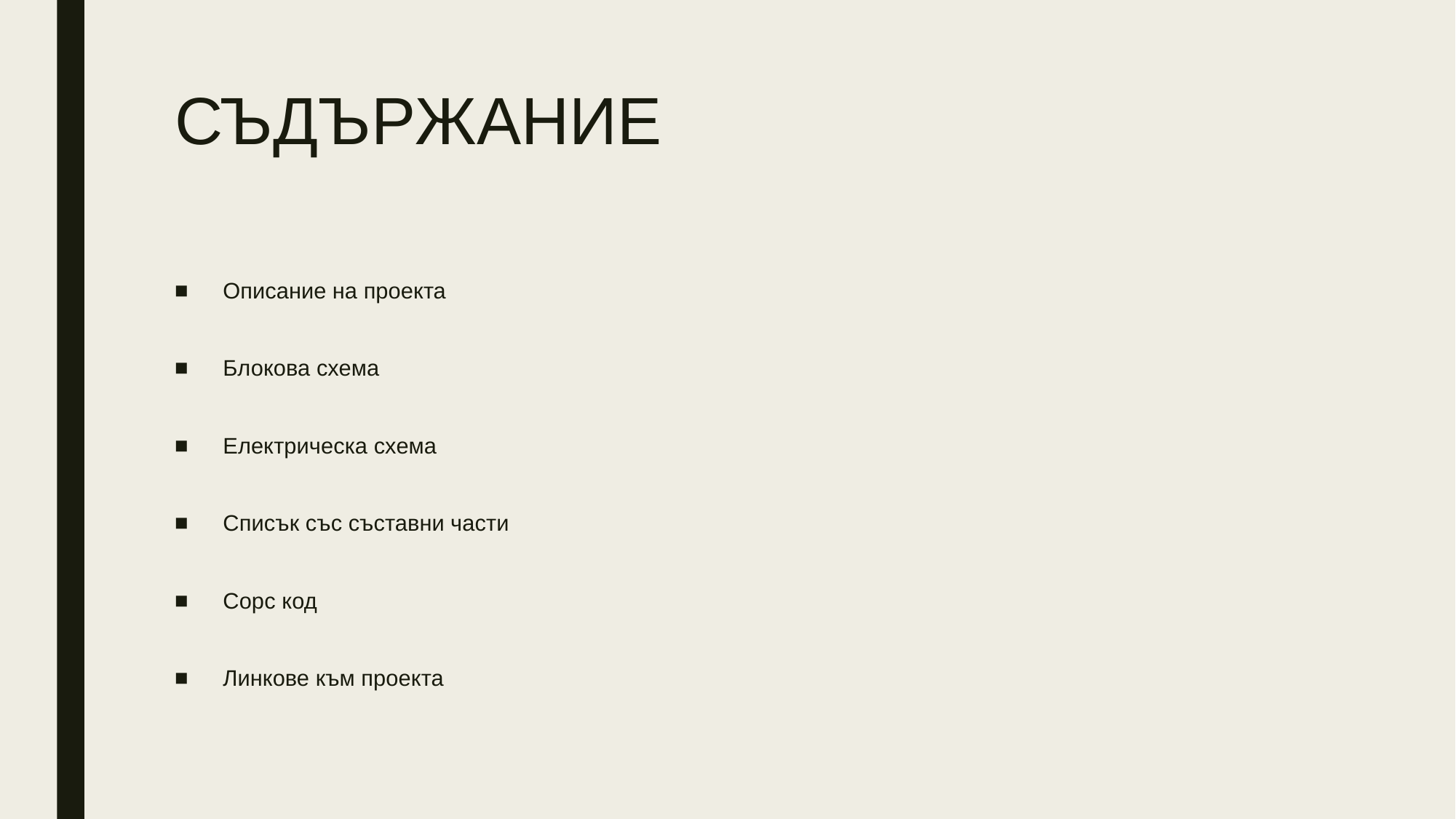

# СЪДЪРЖАНИЕ
Описание на проекта

Блокова схема

Електрическа схема

Списък със съставни части

Сорс код

Линкове към проекта